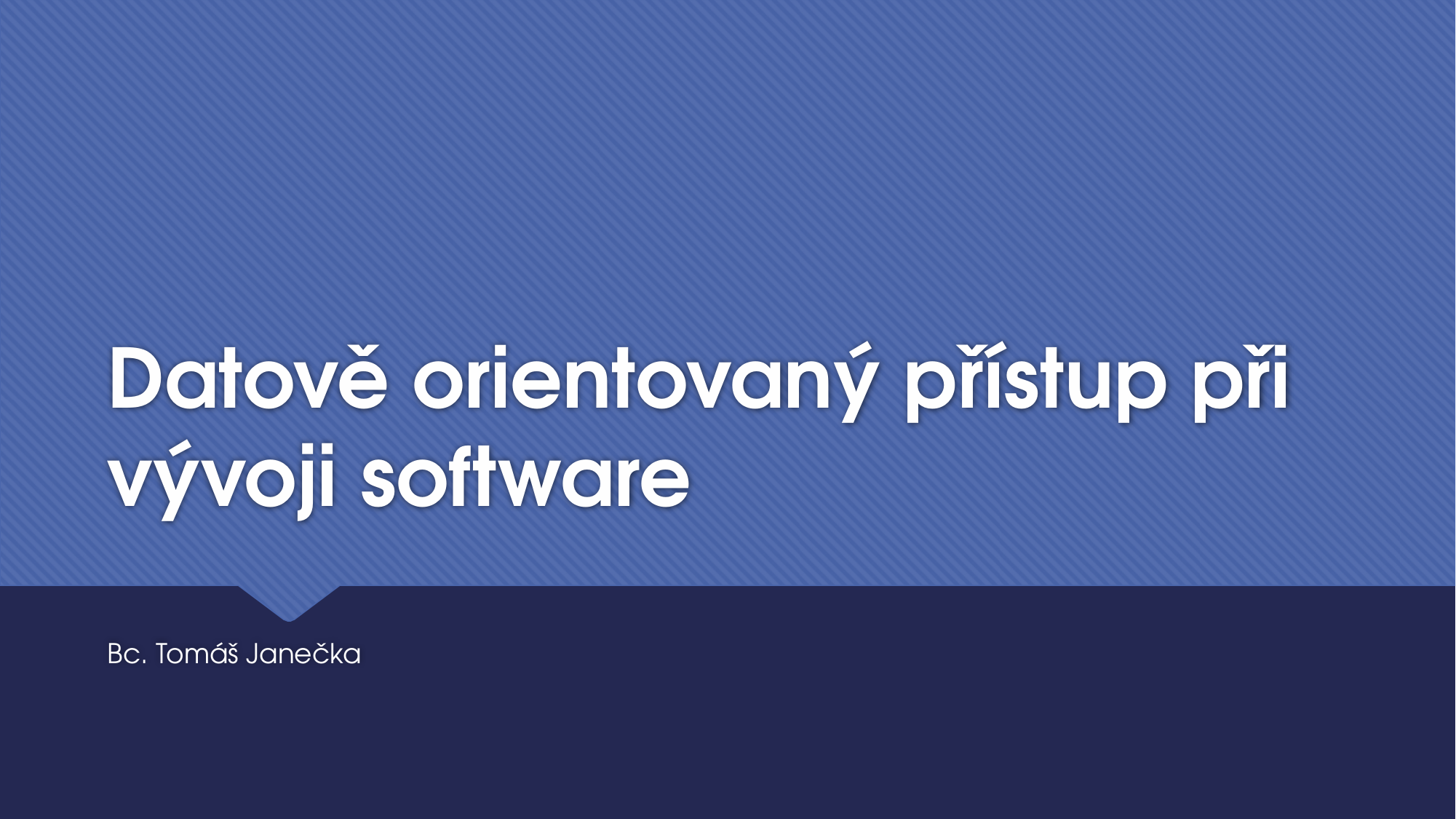

# Datově orientovaný přístup při vývoji software
Bc. Tomáš Janečka